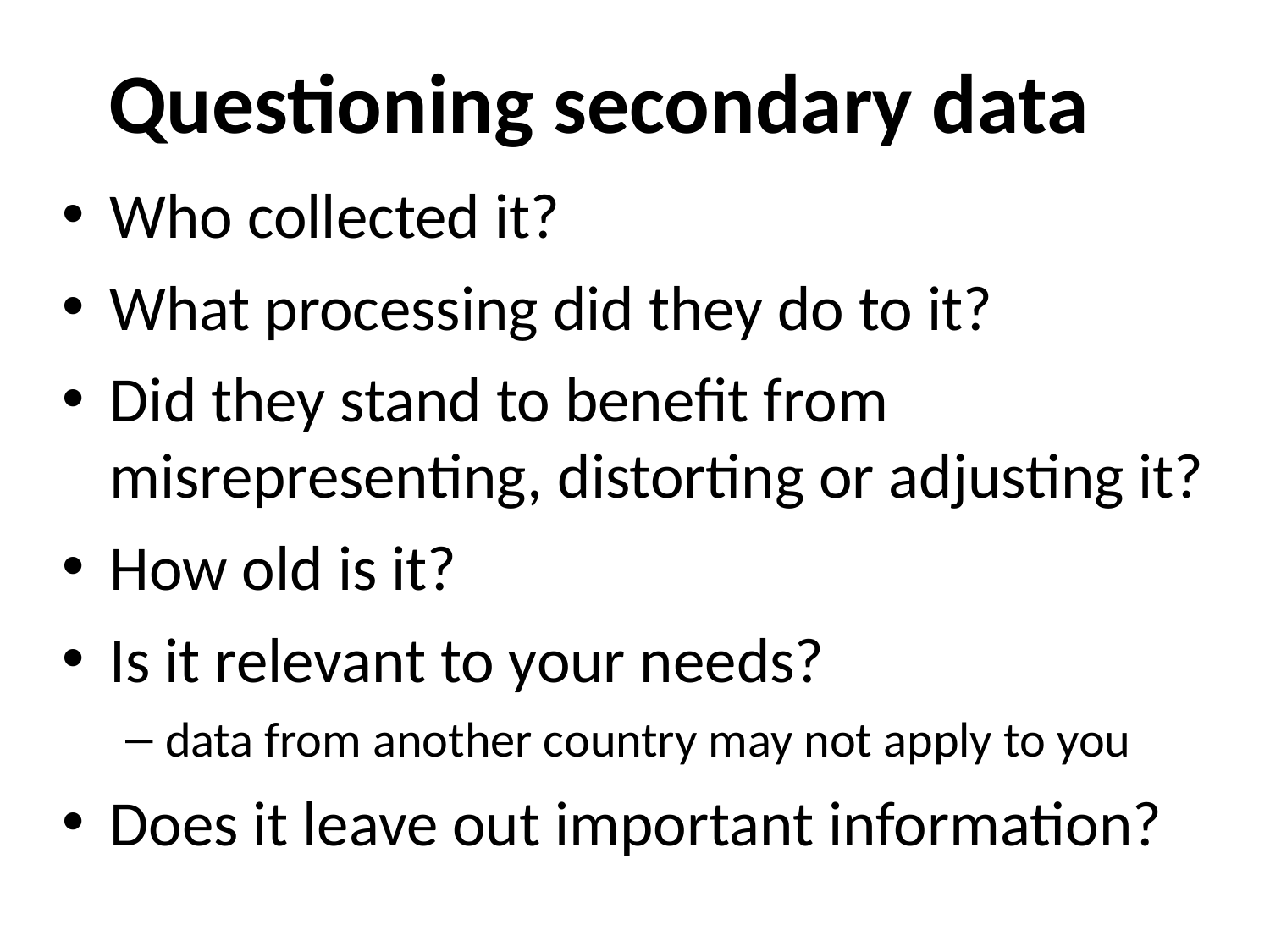

# Questioning secondary data
Who collected it?
What processing did they do to it?
Did they stand to benefit from misrepresenting, distorting or adjusting it?
How old is it?
Is it relevant to your needs?
data from another country may not apply to you
Does it leave out important information?